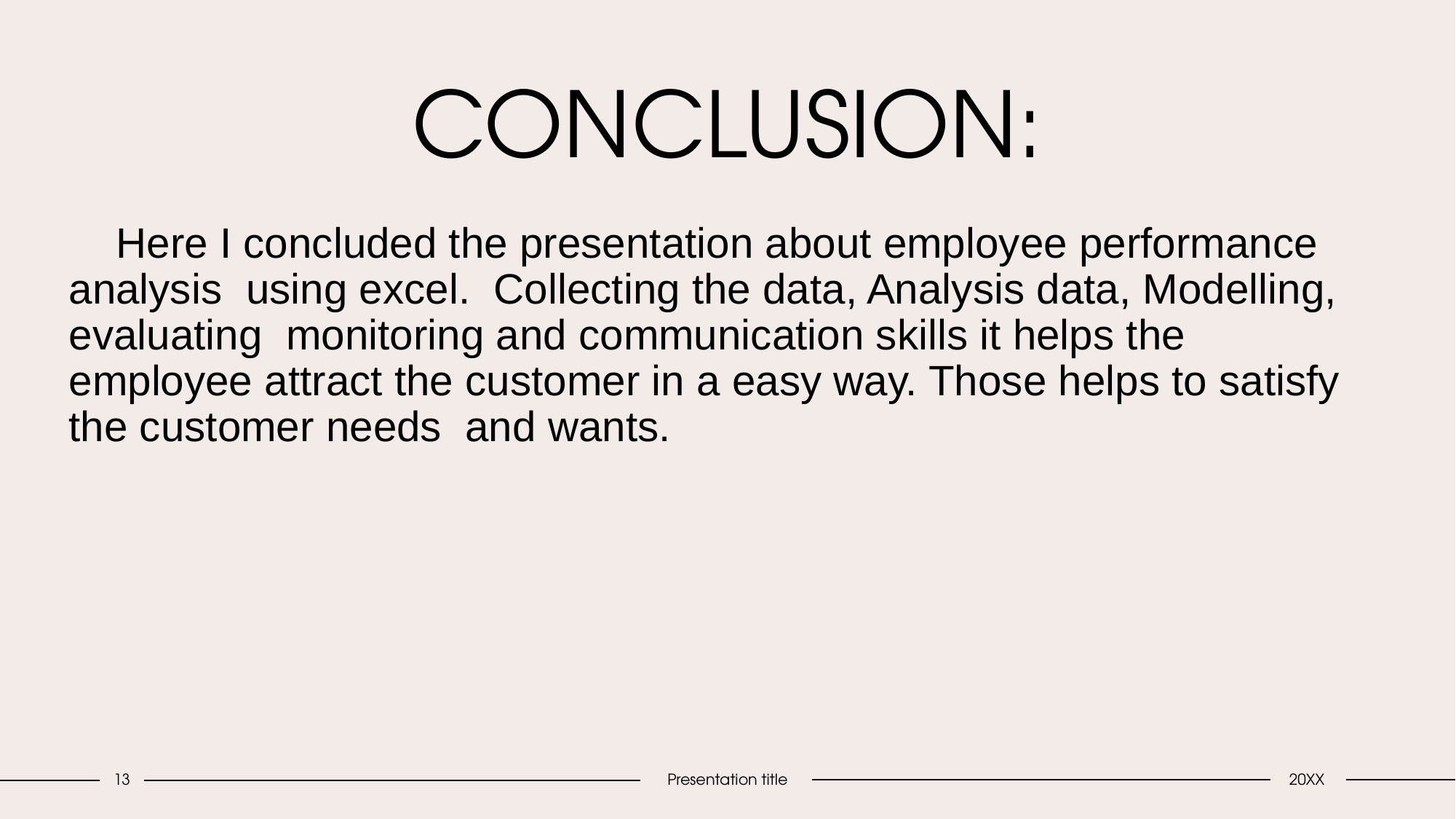

# CONCLUSION:
    Here I concluded the presentation about employee performance analysis  using excel.  Collecting the data, Analysis data, Modelling, evaluating  monitoring and communication skills it helps the employee attract the customer in a easy way. Those helps to satisfy the customer needs  and wants.
13
Presentation title
20XX